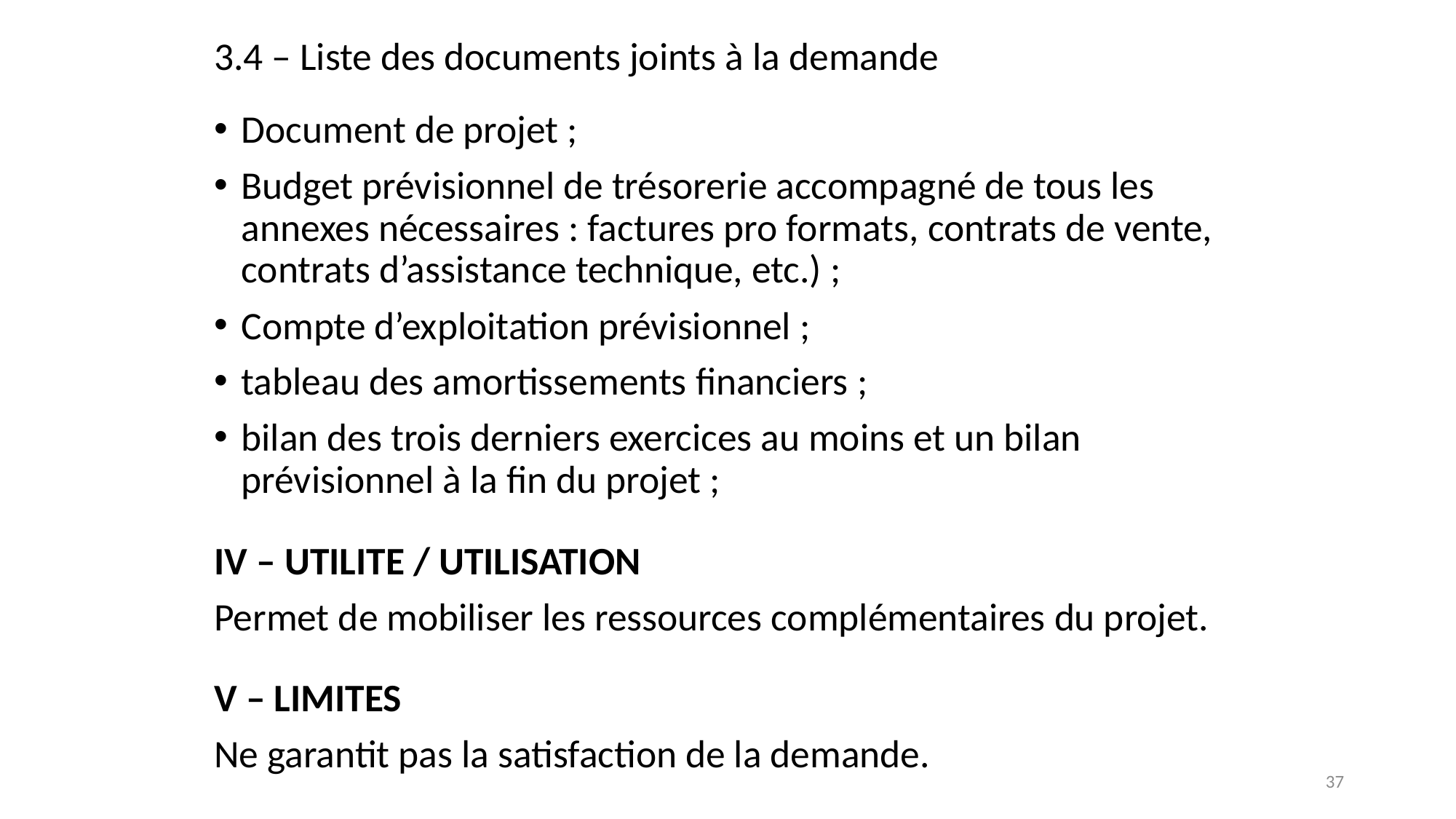

3.4 – Liste des documents joints à la demande
Document de projet ;
Budget prévisionnel de trésorerie accompagné de tous les annexes nécessaires : factures pro formats, contrats de vente, contrats d’assistance technique, etc.) ;
Compte d’exploitation prévisionnel ;
tableau des amortissements financiers ;
bilan des trois derniers exercices au moins et un bilan prévisionnel à la fin du projet ;
IV – UTILITE / UTILISATION
Permet de mobiliser les ressources complémentaires du projet.
V – LIMITES
Ne garantit pas la satisfaction de la demande.

37